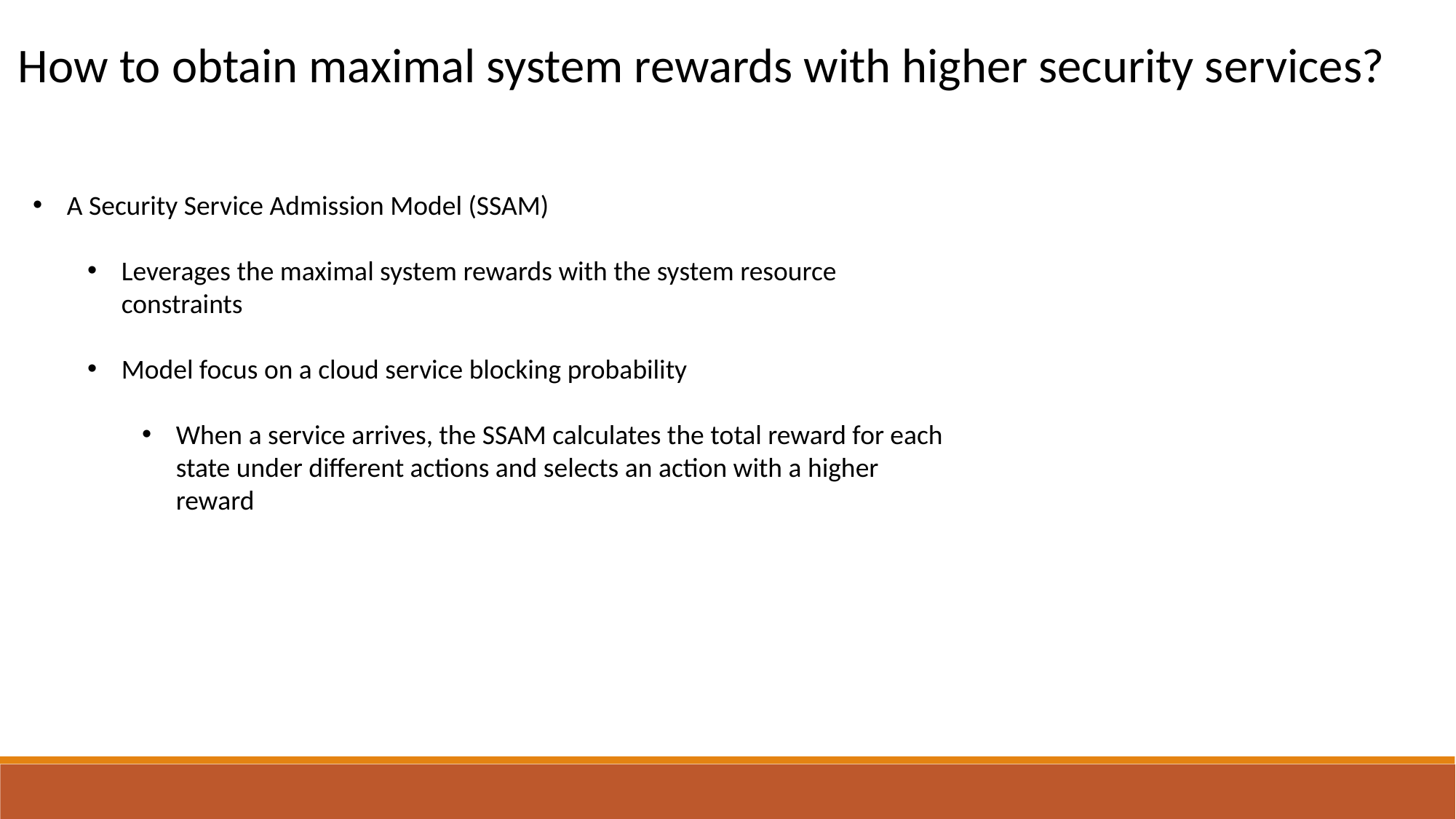

How to obtain maximal system rewards with higher security services?
A Security Service Admission Model (SSAM)

Leverages the maximal system rewards with the system resource constraints

Model focus on a cloud service blocking probability

When a service arrives, the SSAM calculates the total reward for each state under different actions and selects an action with a higher reward